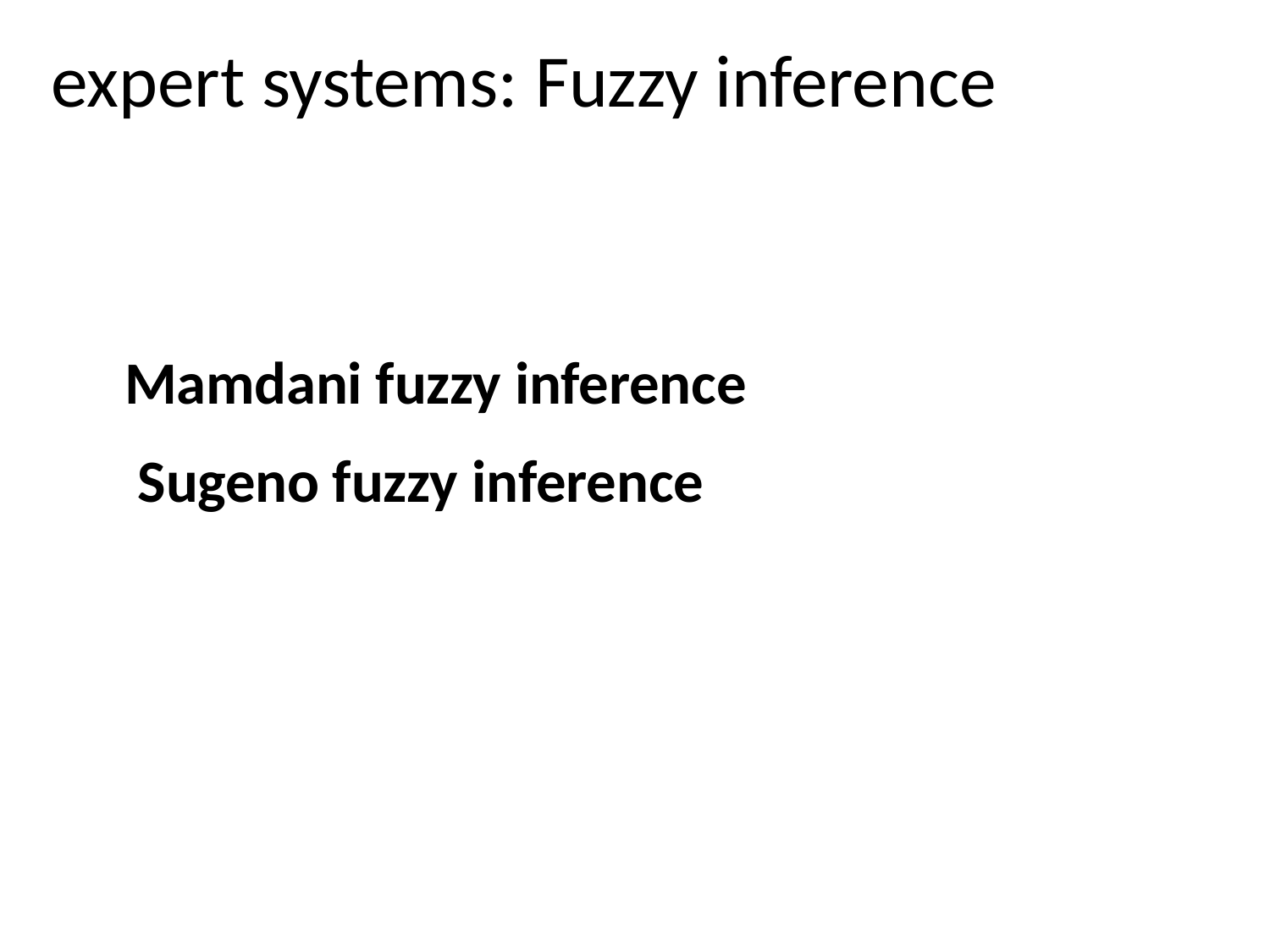

expert systems: Fuzzy inference
Mamdani fuzzy inference  Sugeno fuzzy inference